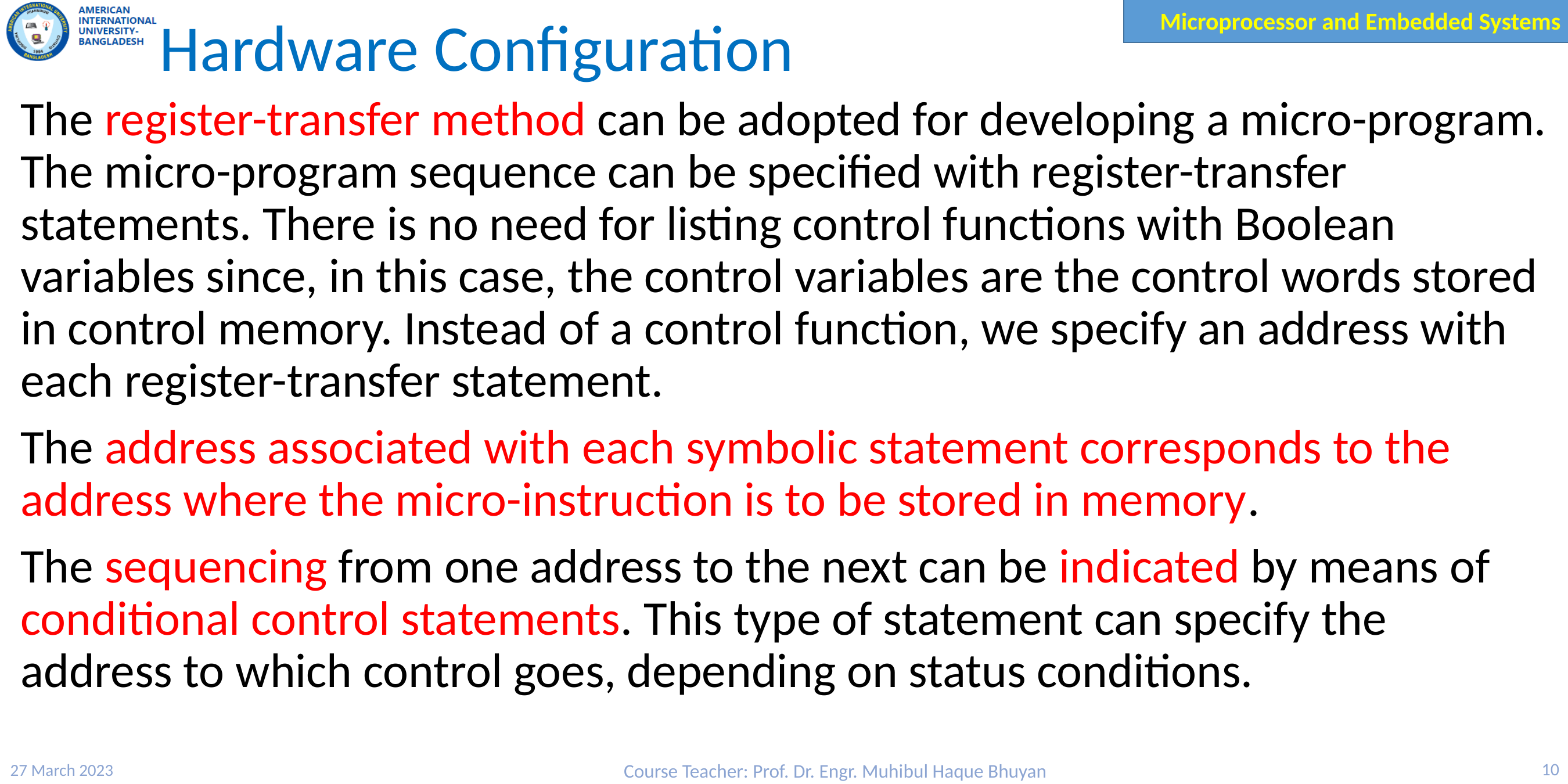

# Hardware Configuration
The register-transfer method can be adopted for developing a micro-program. The micro-program sequence can be specified with register-transfer statements. There is no need for listing control functions with Boolean variables since, in this case, the control variables are the control words stored in control memory. Instead of a control function, we specify an address with each register-transfer statement.
The address associated with each symbolic statement corresponds to the address where the micro-instruction is to be stored in memory.
The sequencing from one address to the next can be indicated by means of conditional control statements. This type of statement can specify the address to which control goes, depending on status conditions.
27 March 2023
Course Teacher: Prof. Dr. Engr. Muhibul Haque Bhuyan
10